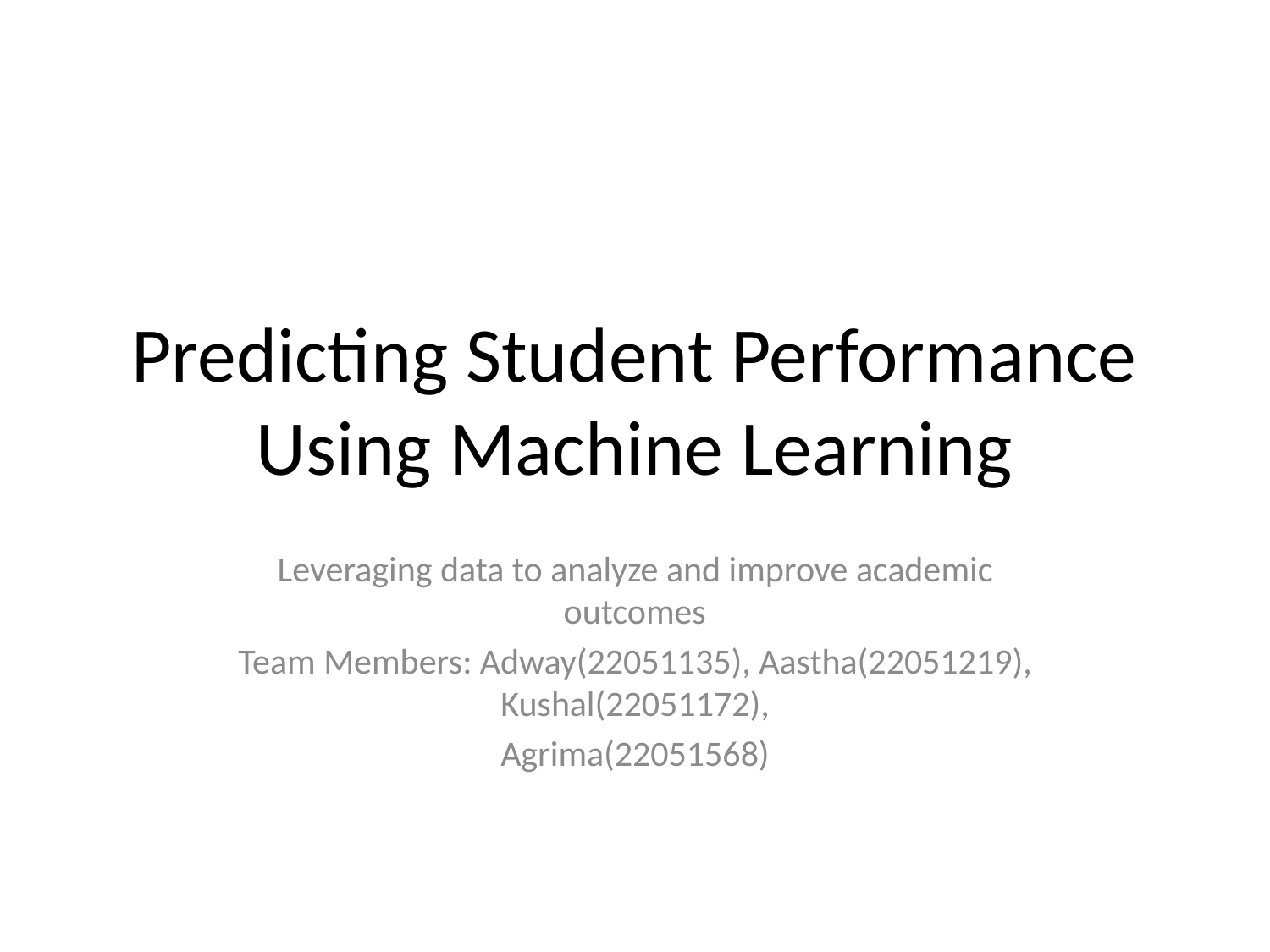

# Predicting Student Performance Using Machine Learning
Leveraging data to analyze and improve academic outcomes
Team Members: Adway(22051135), Aastha(22051219), Kushal(22051172),
Agrima(22051568)